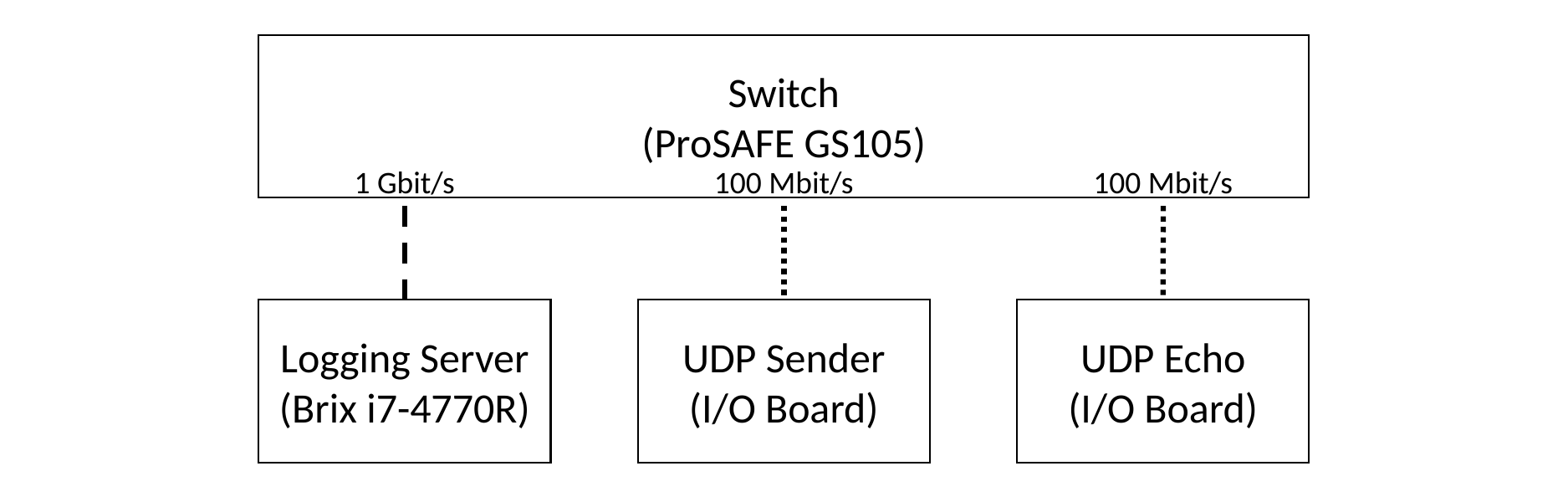

Switch
(ProSAFE GS105)
1 Gbit/s
100 Mbit/s
100 Mbit/s
Logging Server
(Brix i7-4770R)
UDP Sender
(I/O Board)
UDP Echo
(I/O Board)